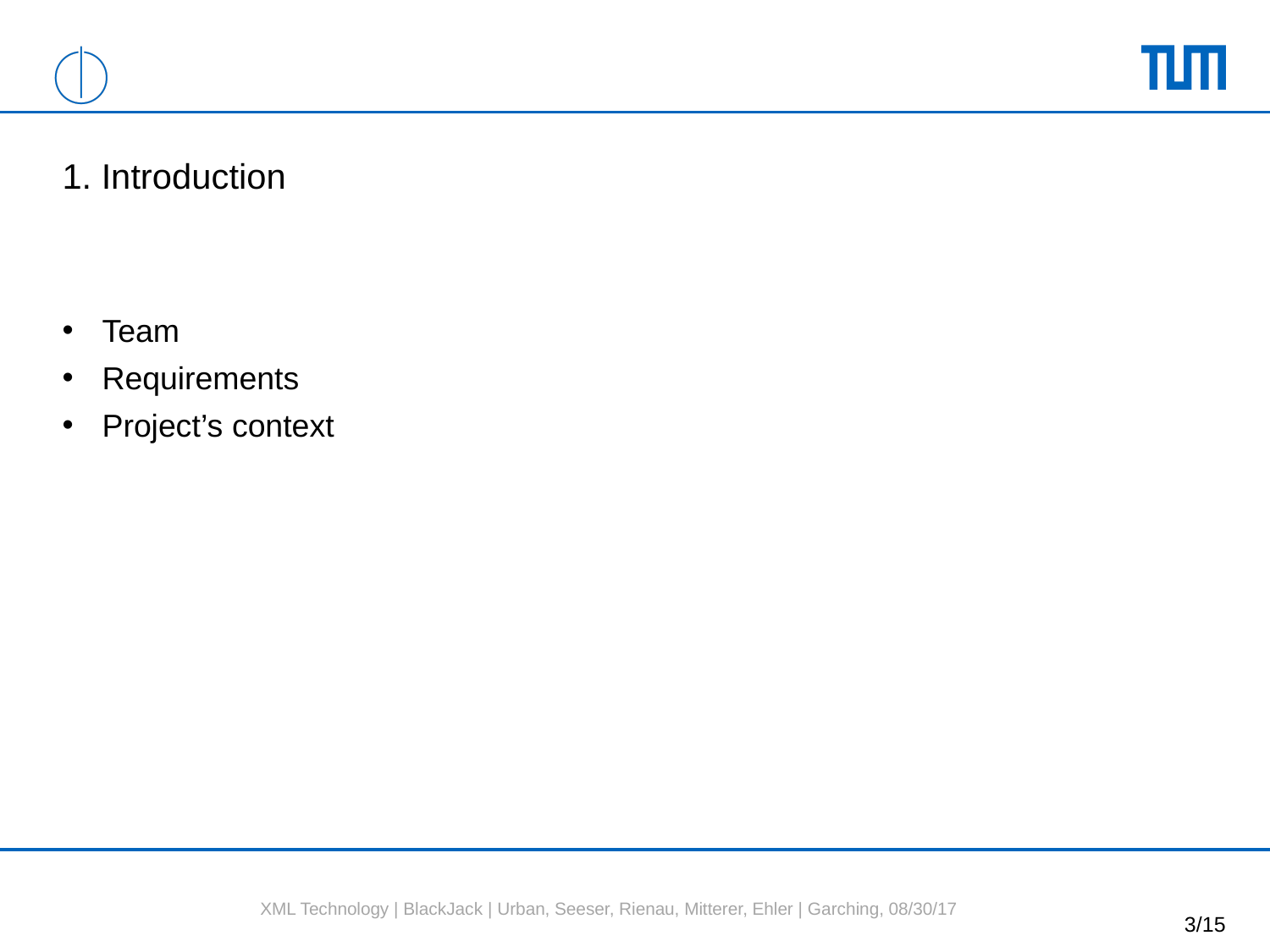

# 1. Introduction

Team
Requirements
Project’s context
XML Technology | BlackJack | Urban, Seeser, Rienau, Mitterer, Ehler | Garching, 08/30/17
3/15